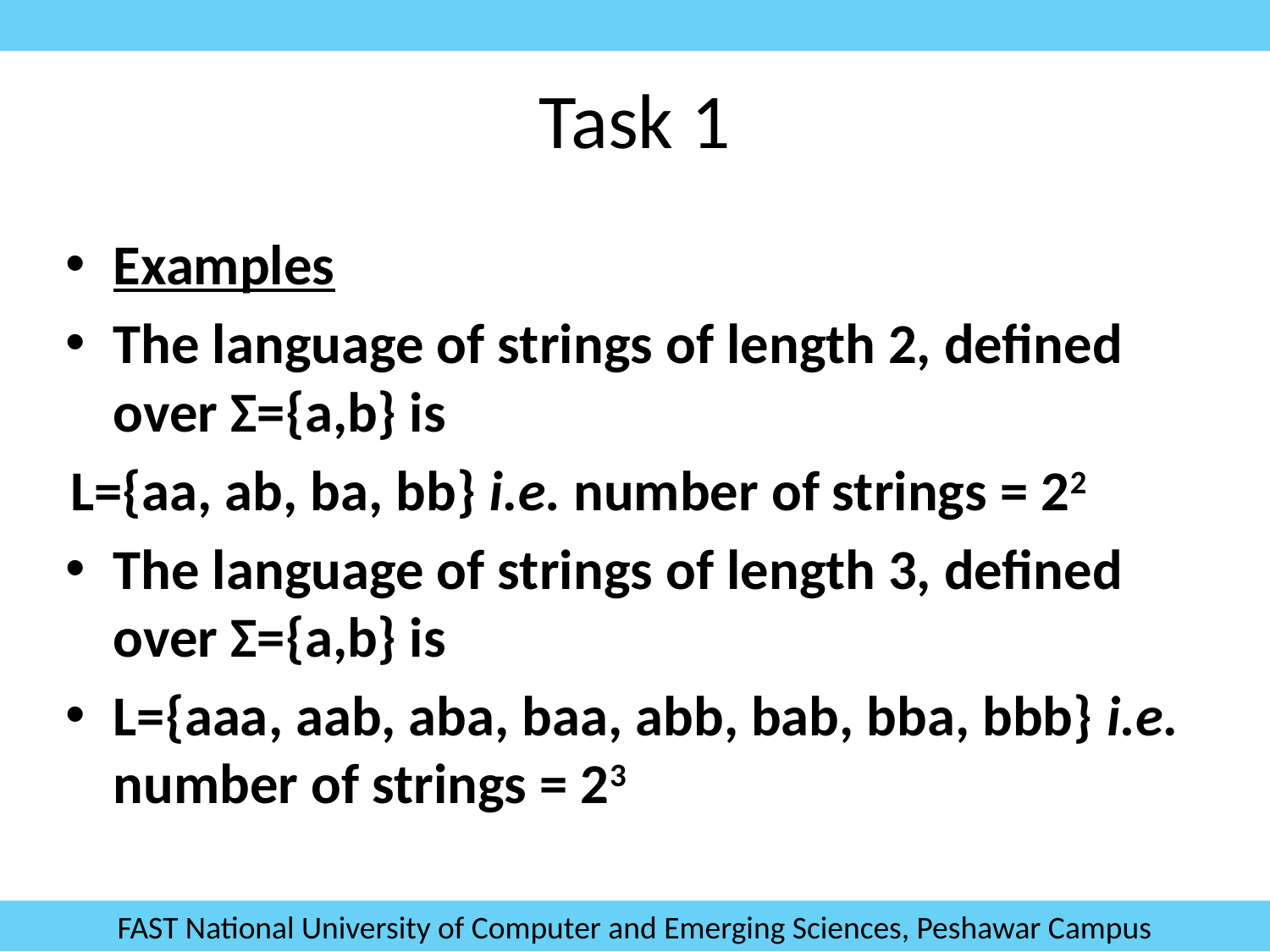

# Task 1
Examples
The language of strings of length 2, defined over Σ={a,b} is
L={aa, ab, ba, bb} i.e. number of strings = 22
The language of strings of length 3, defined over Σ={a,b} is
L={aaa, aab, aba, baa, abb, bab, bba, bbb} i.e. number of strings = 23
FAST National University of Computer and Emerging Sciences, Peshawar Campus